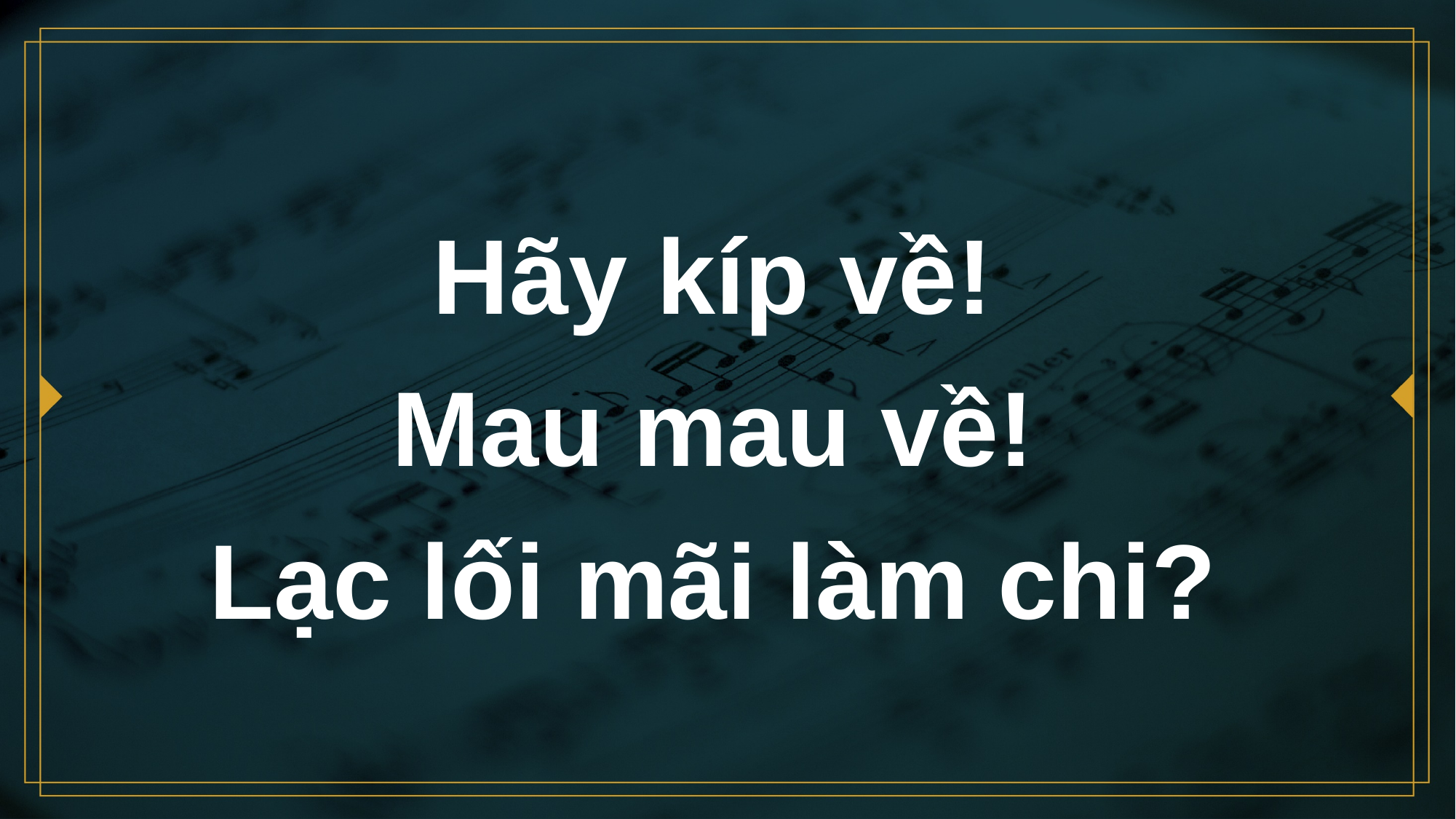

# Hãy kíp về! Mau mau về! Lạc lối mãi làm chi?